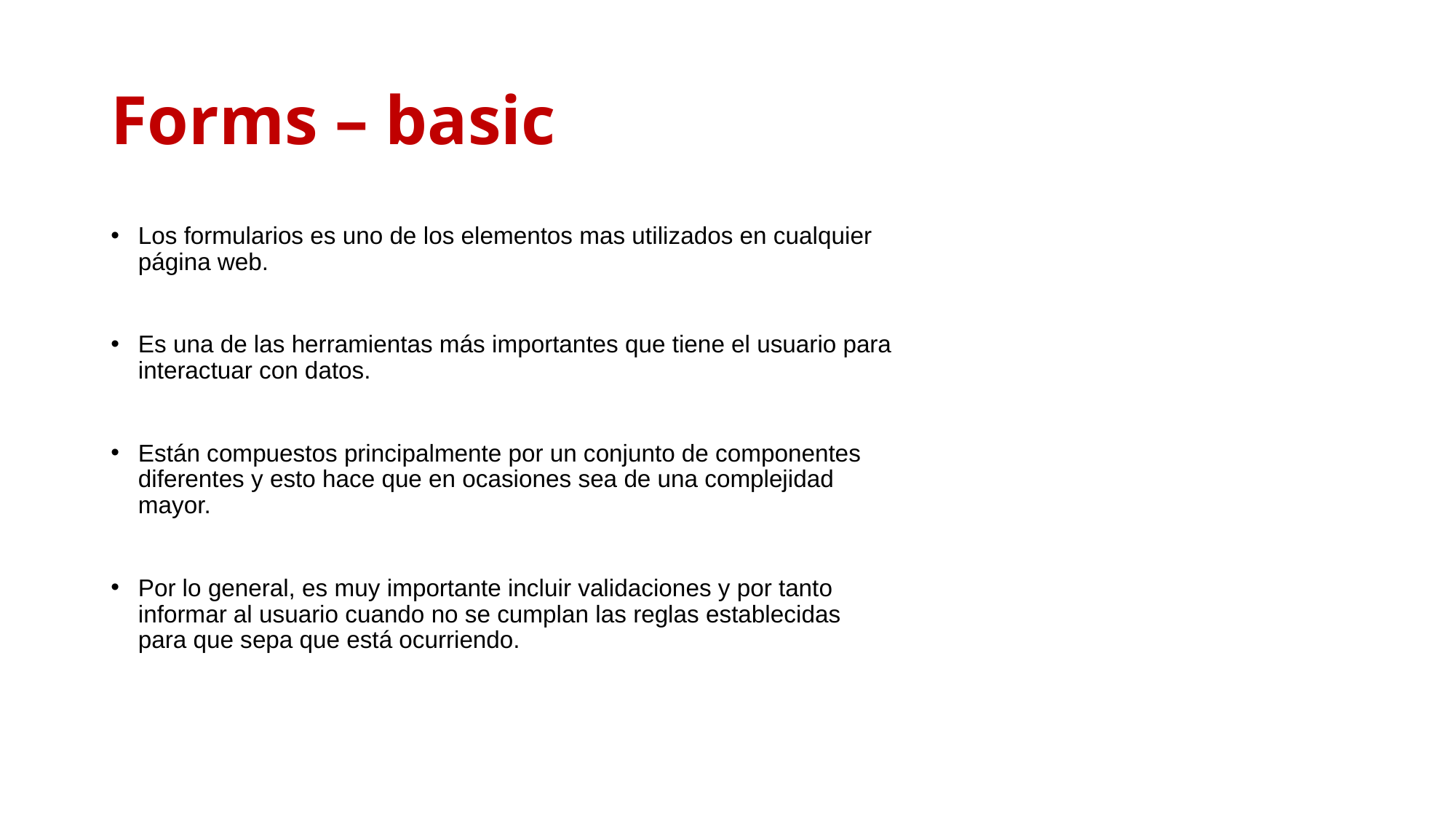

# Forms – basic
Los formularios es uno de los elementos mas utilizados en cualquier página web.

Es una de las herramientas más importantes que tiene el usuario para interactuar con datos.

Están compuestos principalmente por un conjunto de componentes diferentes y esto hace que en ocasiones sea de una complejidad mayor.

Por lo general, es muy importante incluir validaciones y por tanto informar al usuario cuando no se cumplan las reglas establecidas para que sepa que está ocurriendo.